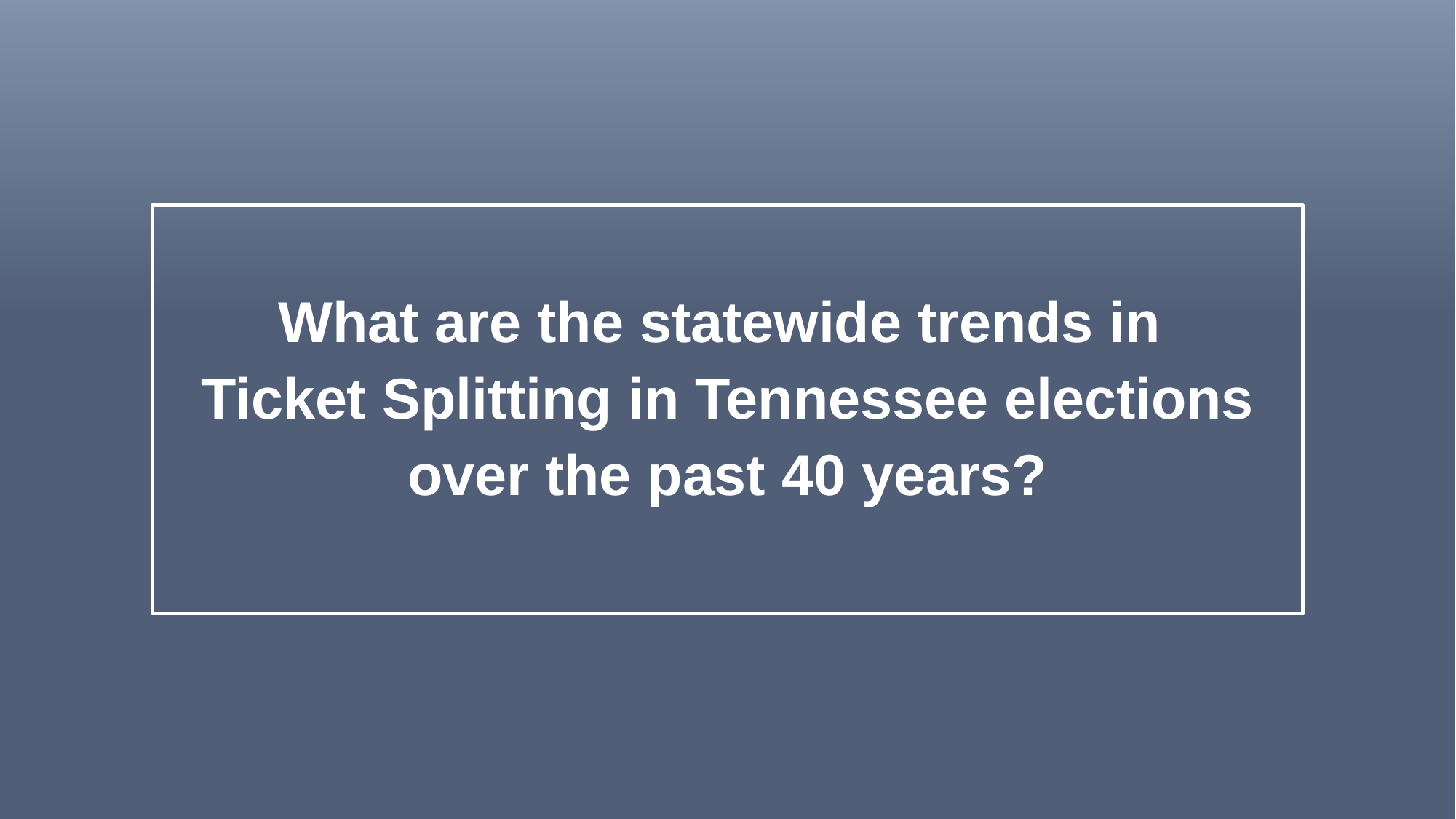

What are the statewide trends in
Ticket Splitting in Tennessee elections
over the past 40 years?